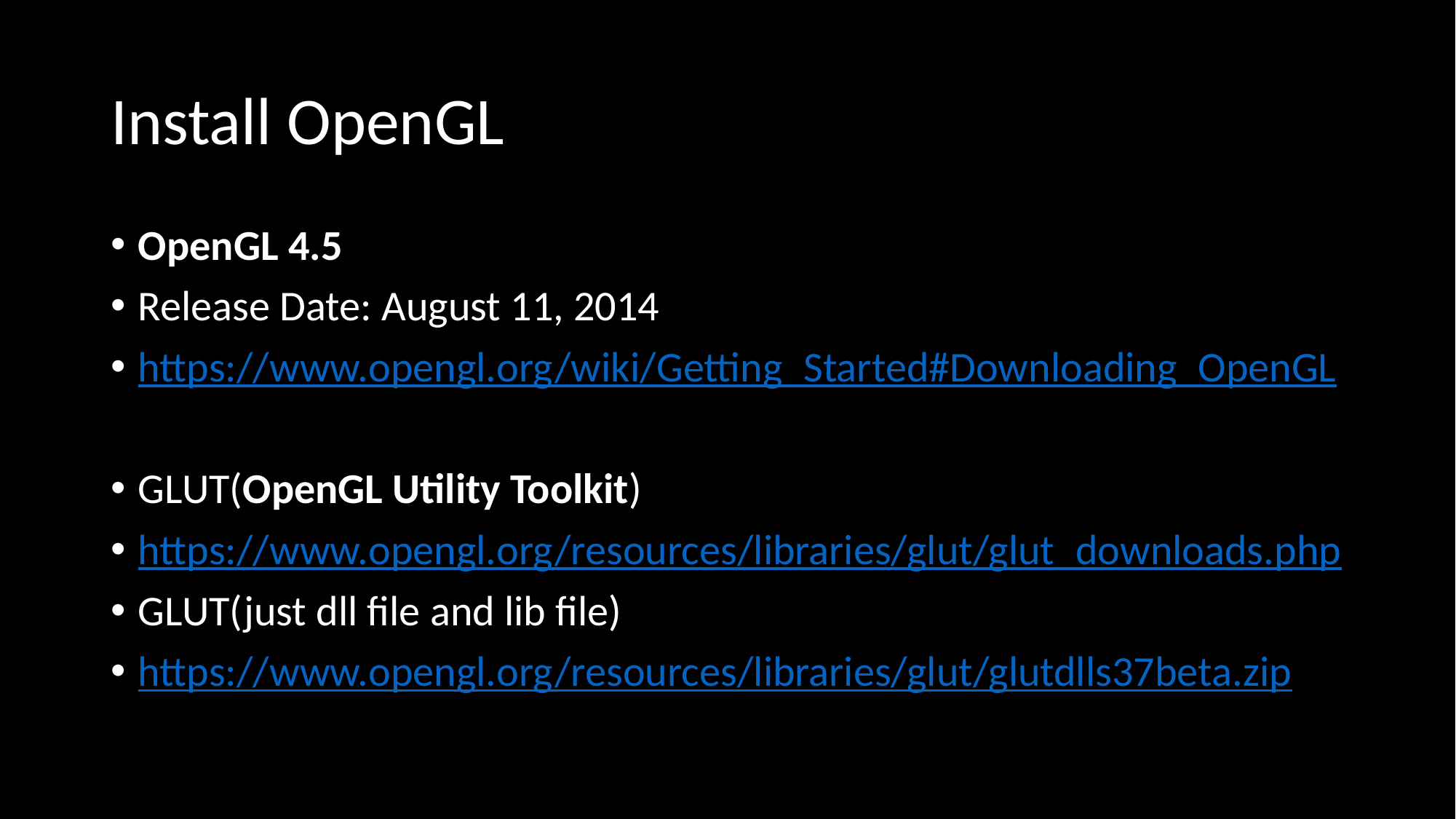

# Install OpenGL
OpenGL 4.5
Release Date: August 11, 2014
https://www.opengl.org/wiki/Getting_Started#Downloading_OpenGL

GLUT(OpenGL Utility Toolkit)
https://www.opengl.org/resources/libraries/glut/glut_downloads.php
GLUT(just dll file and lib file)
https://www.opengl.org/resources/libraries/glut/glutdlls37beta.zip